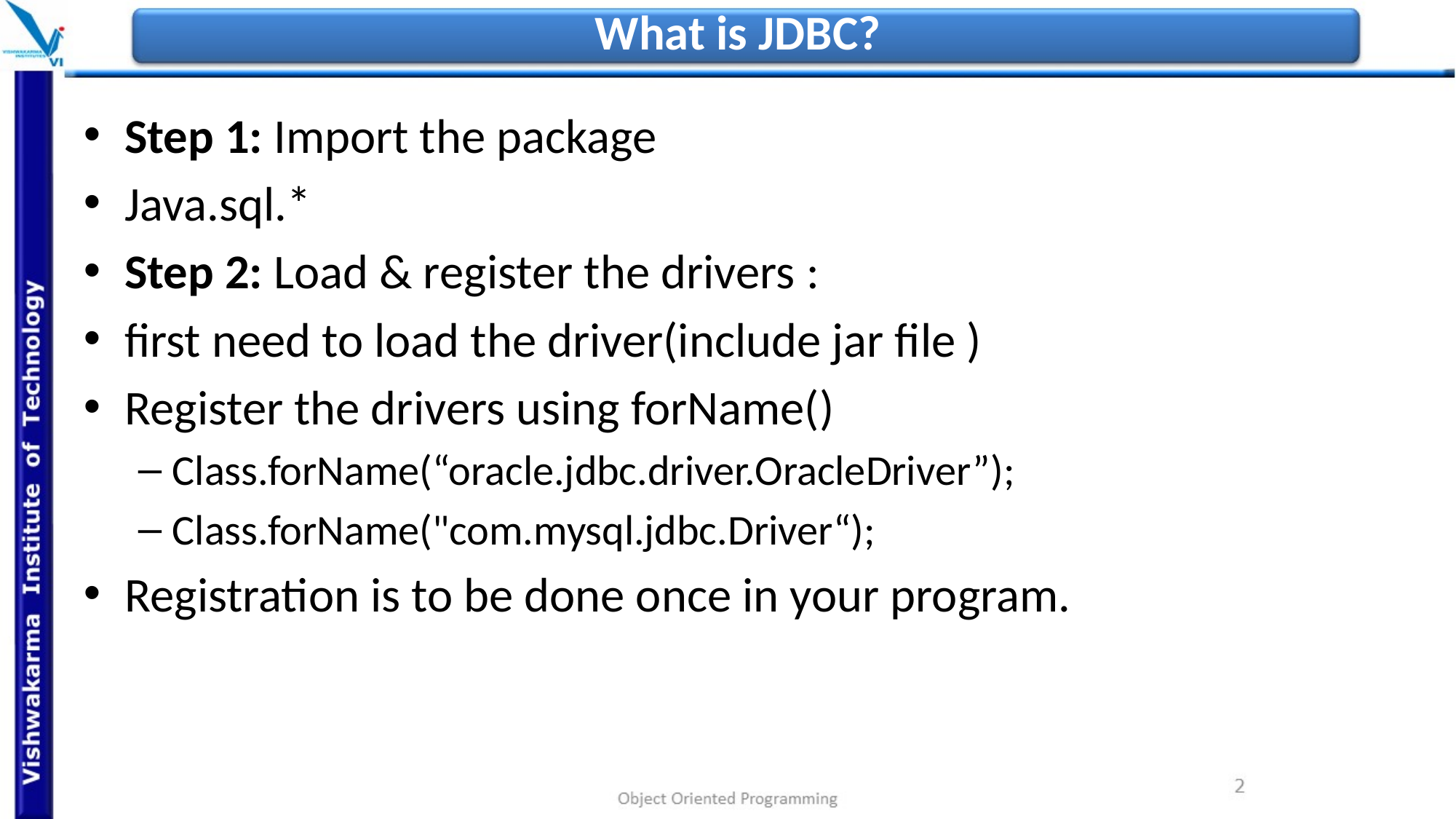

# What is JDBC?
Step 1: Import the package
Java.sql.*
Step 2: Load & register the drivers :
first need to load the driver(include jar file )
Register the drivers using forName()
Class.forName(“oracle.jdbc.driver.OracleDriver”);
Class.forName("com.mysql.jdbc.Driver“);
Registration is to be done once in your program.